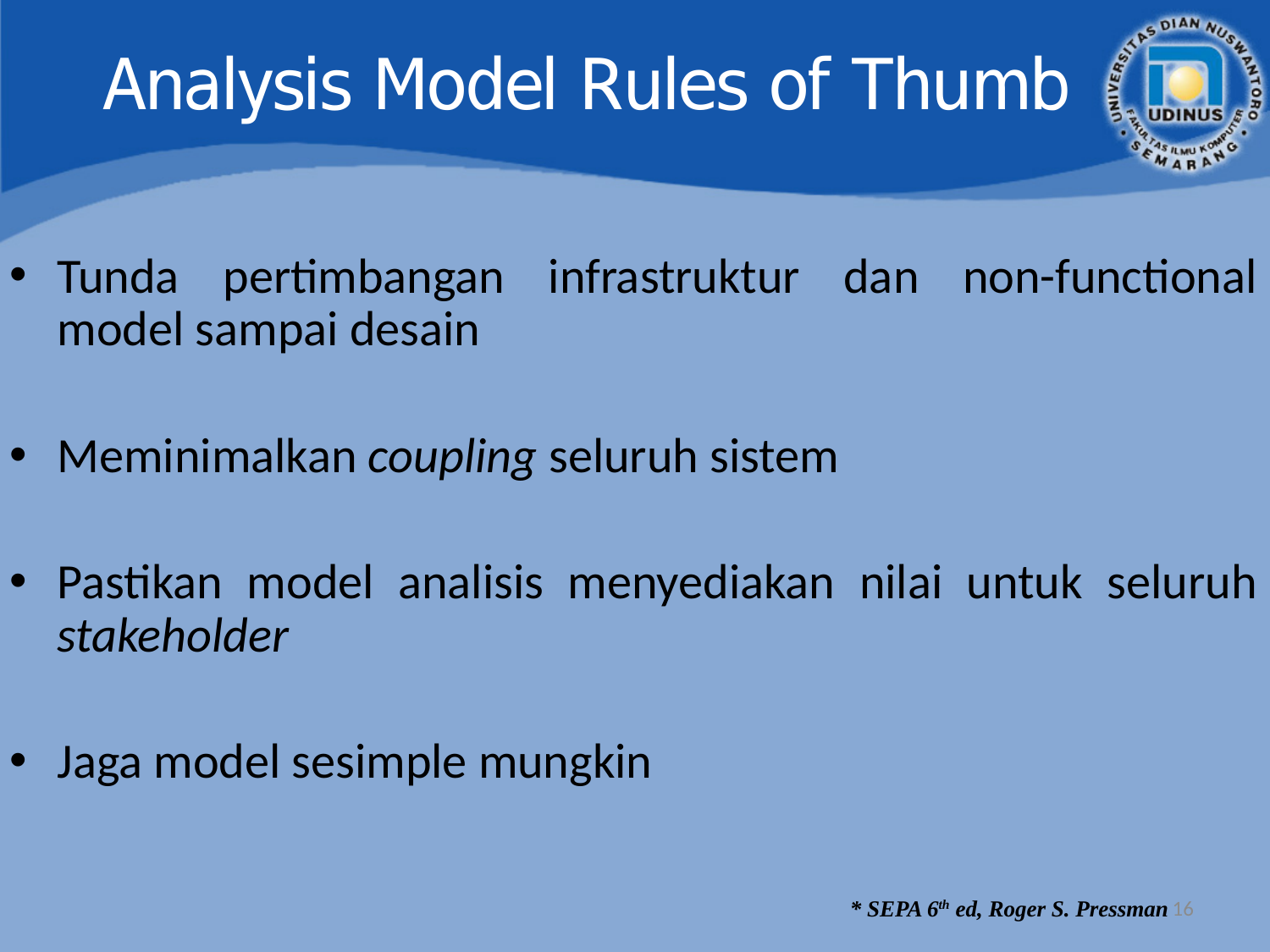

# Analysis Model Rules of Thumb
Tunda pertimbangan infrastruktur dan non-functional model sampai desain

Meminimalkan coupling seluruh sistem

Pastikan model analisis menyediakan nilai untuk seluruh stakeholder

Jaga model sesimple mungkin

16
* SEPA 6th ed, Roger S. Pressman